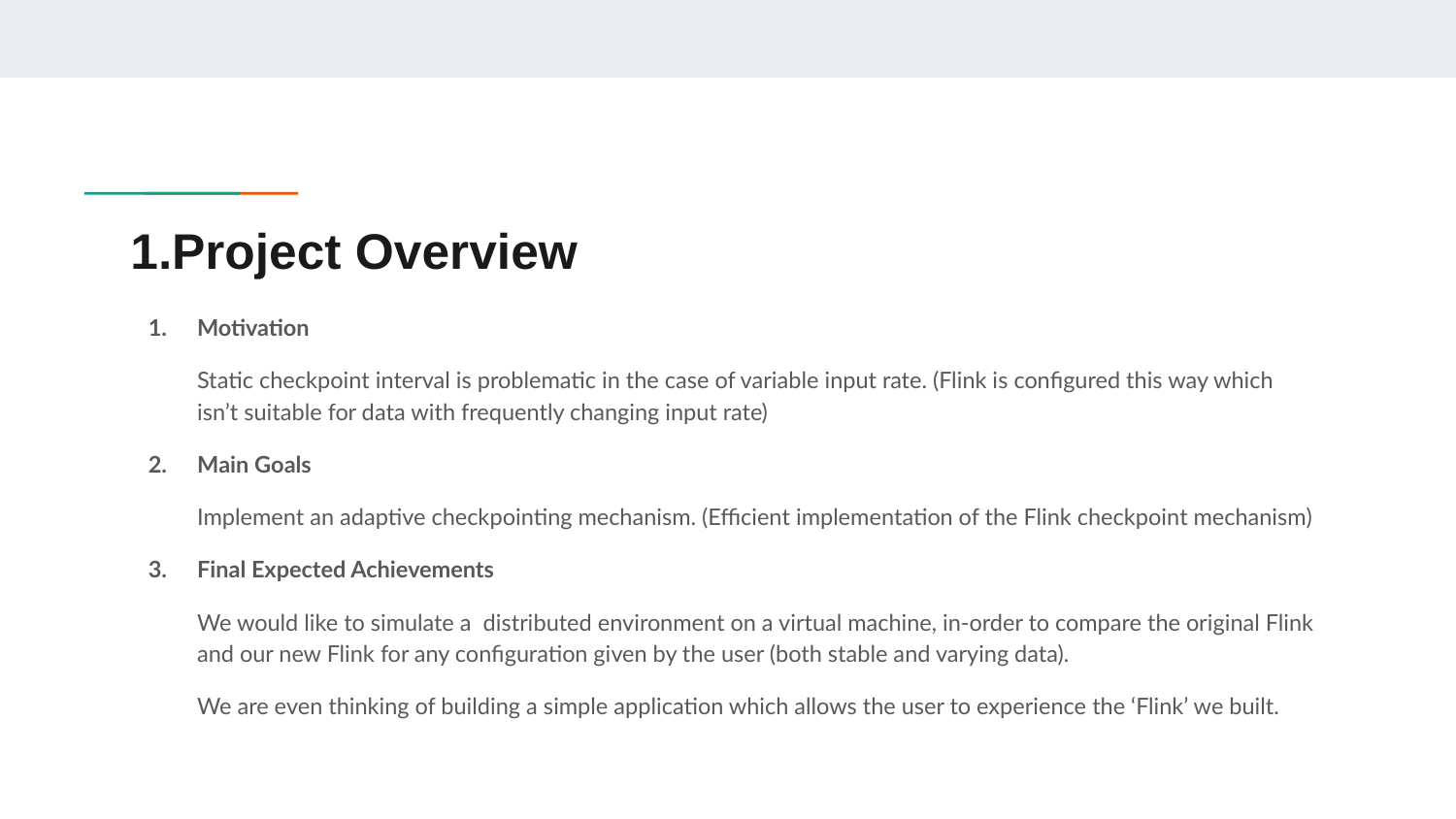

# 1.Project Overview
Motivation
Static checkpoint interval is problematic in the case of variable input rate. (Flink is configured this way which isn’t suitable for data with frequently changing input rate)
Main Goals
Implement an adaptive checkpointing mechanism. (Efficient implementation of the Flink checkpoint mechanism)
Final Expected Achievements
We would like to simulate a  distributed environment on a virtual machine, in-order to compare the original Flink and our new Flink for any configuration given by the user (both stable and varying data).
We are even thinking of building a simple application which allows the user to experience the ‘Flink’ we built.